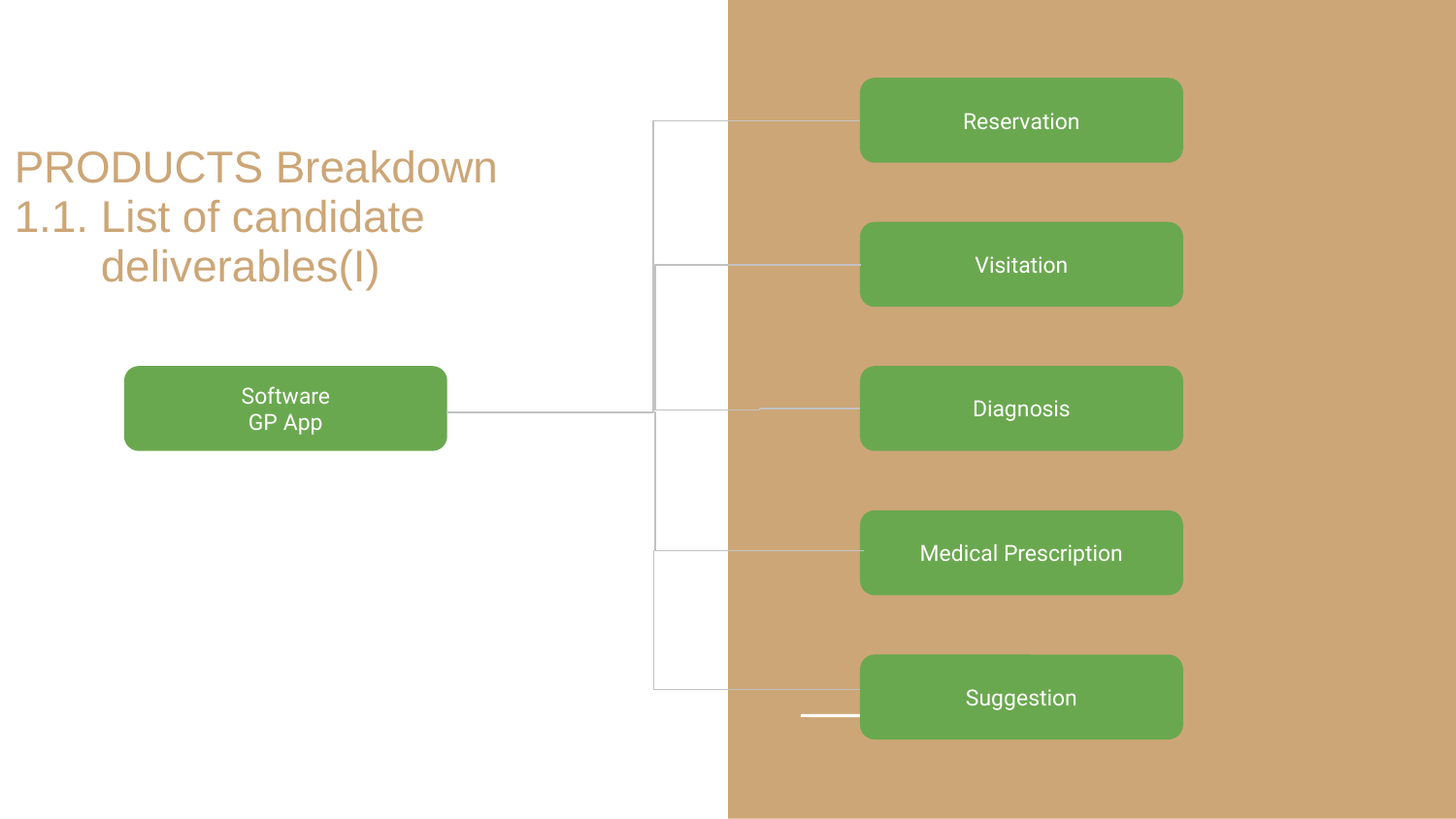

PRODUCTS Breakdown
1.1. List of candidate
       deliverables(I)
Reservation

Visitation

Software
GP App
Diagnosis

Medical Prescription

Suggestion